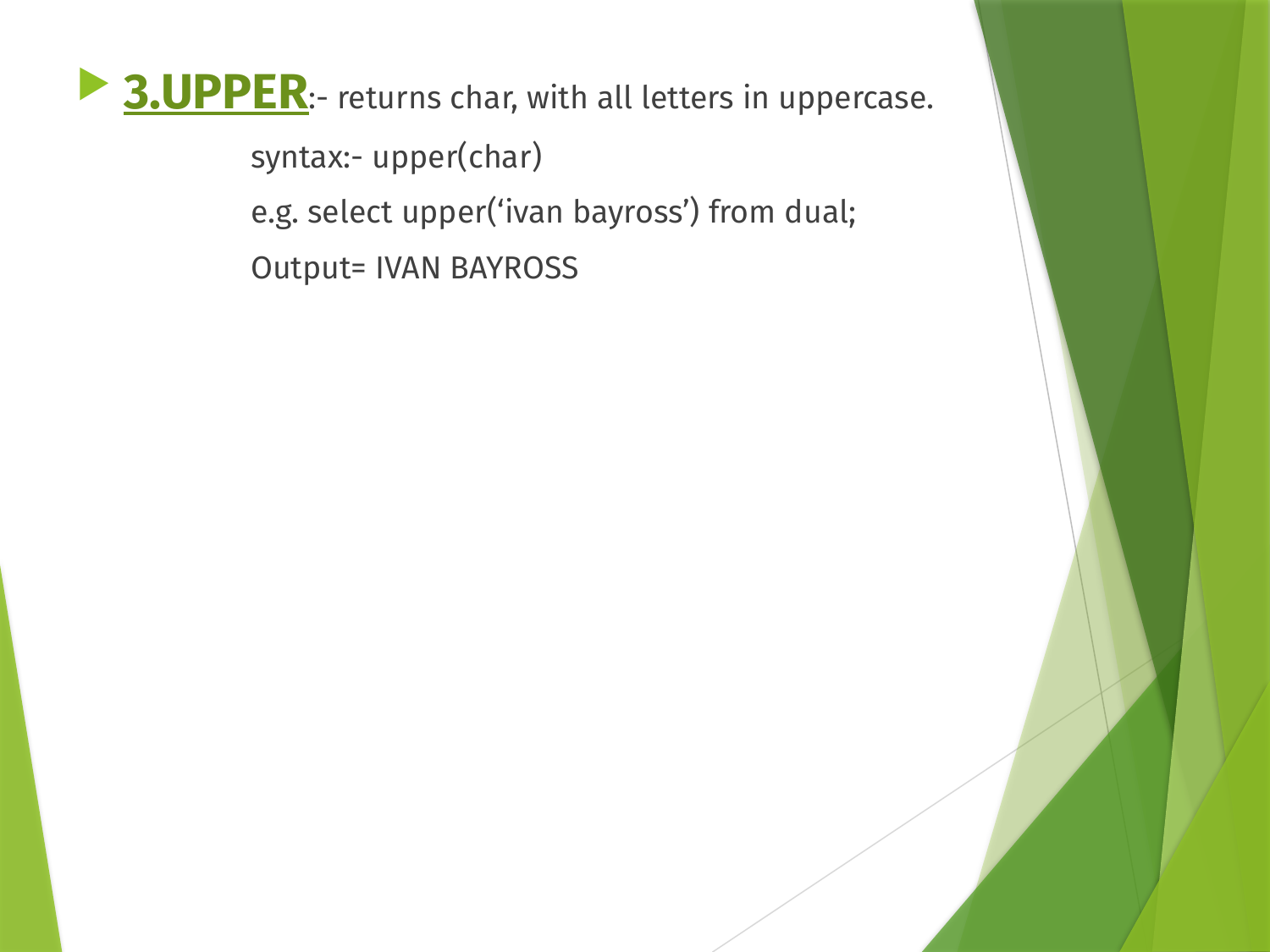

3.UPPER:- returns char, with all letters in uppercase.
		syntax:- upper(char)
		e.g. select upper(‘ivan bayross’) from dual;
		Output= IVAN BAYROSS